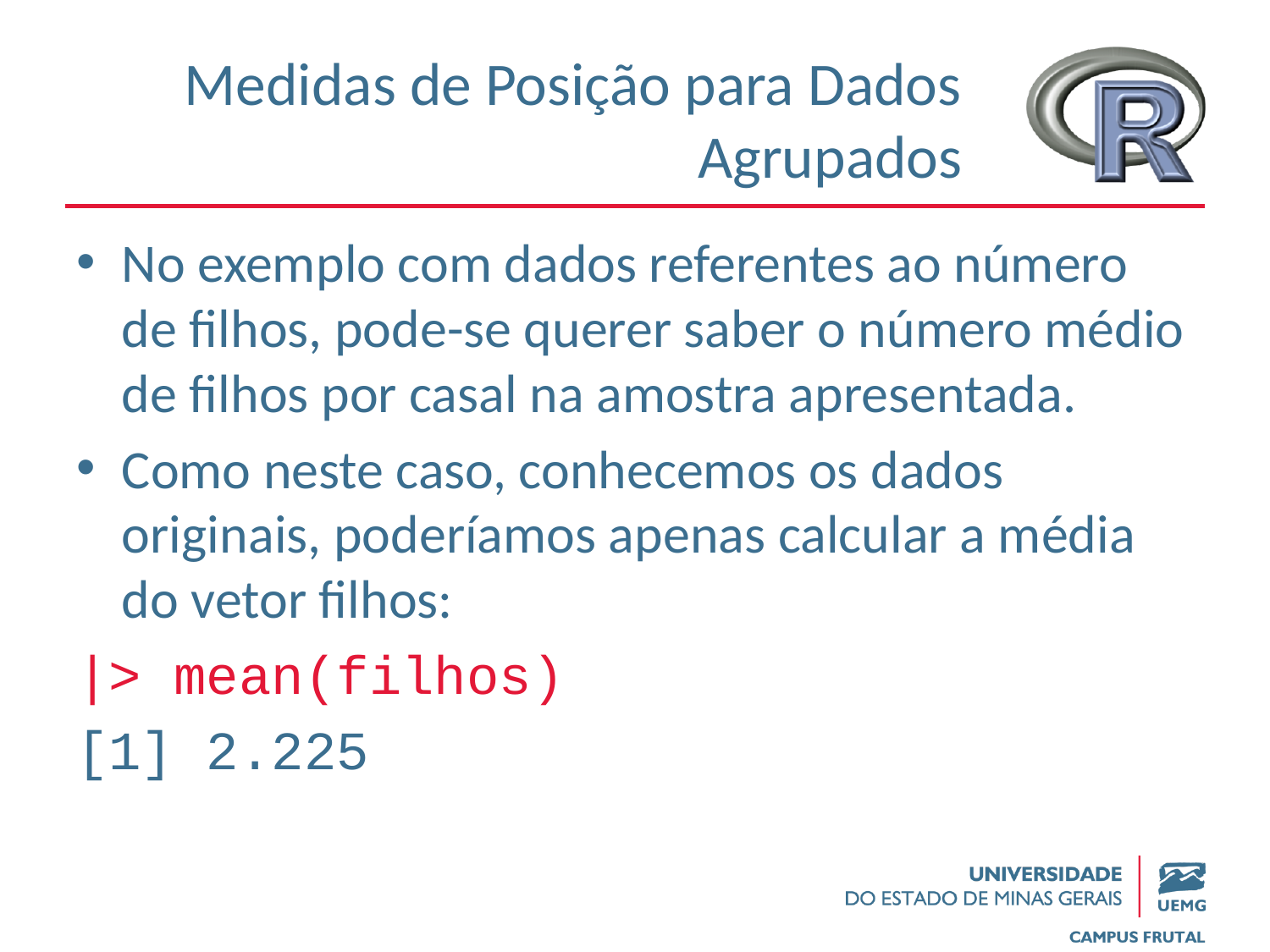

# Medidas de Posição para Dados Agrupados
No exemplo com dados referentes ao número de filhos, pode-se querer saber o número médio de filhos por casal na amostra apresentada.
Como neste caso, conhecemos os dados originais, poderíamos apenas calcular a média do vetor filhos:
|> mean(filhos)
[1] 2.225